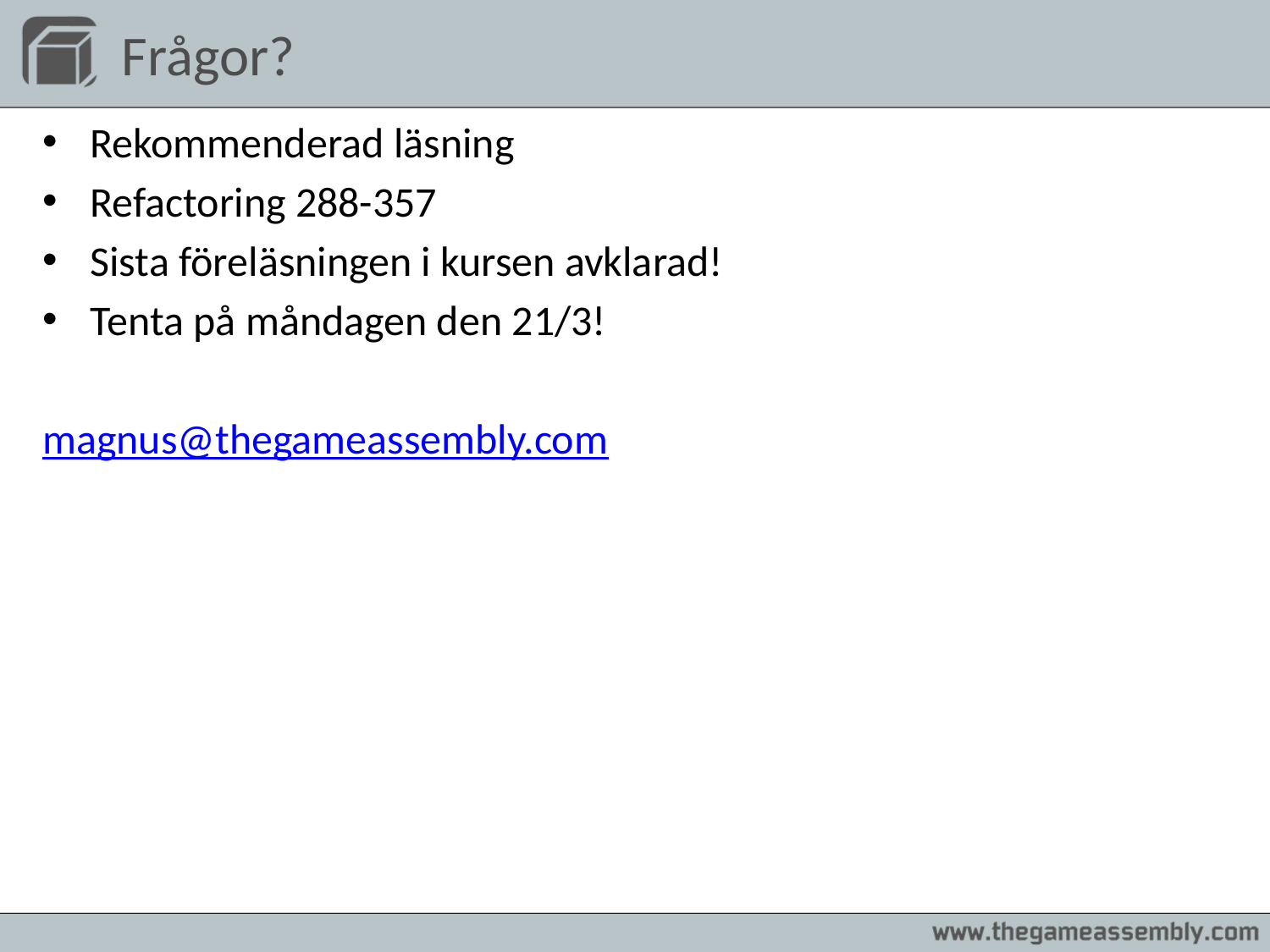

# Frågor?
Rekommenderad läsning
Refactoring 288-357
Sista föreläsningen i kursen avklarad!
Tenta på måndagen den 21/3!

magnus@thegameassembly.com